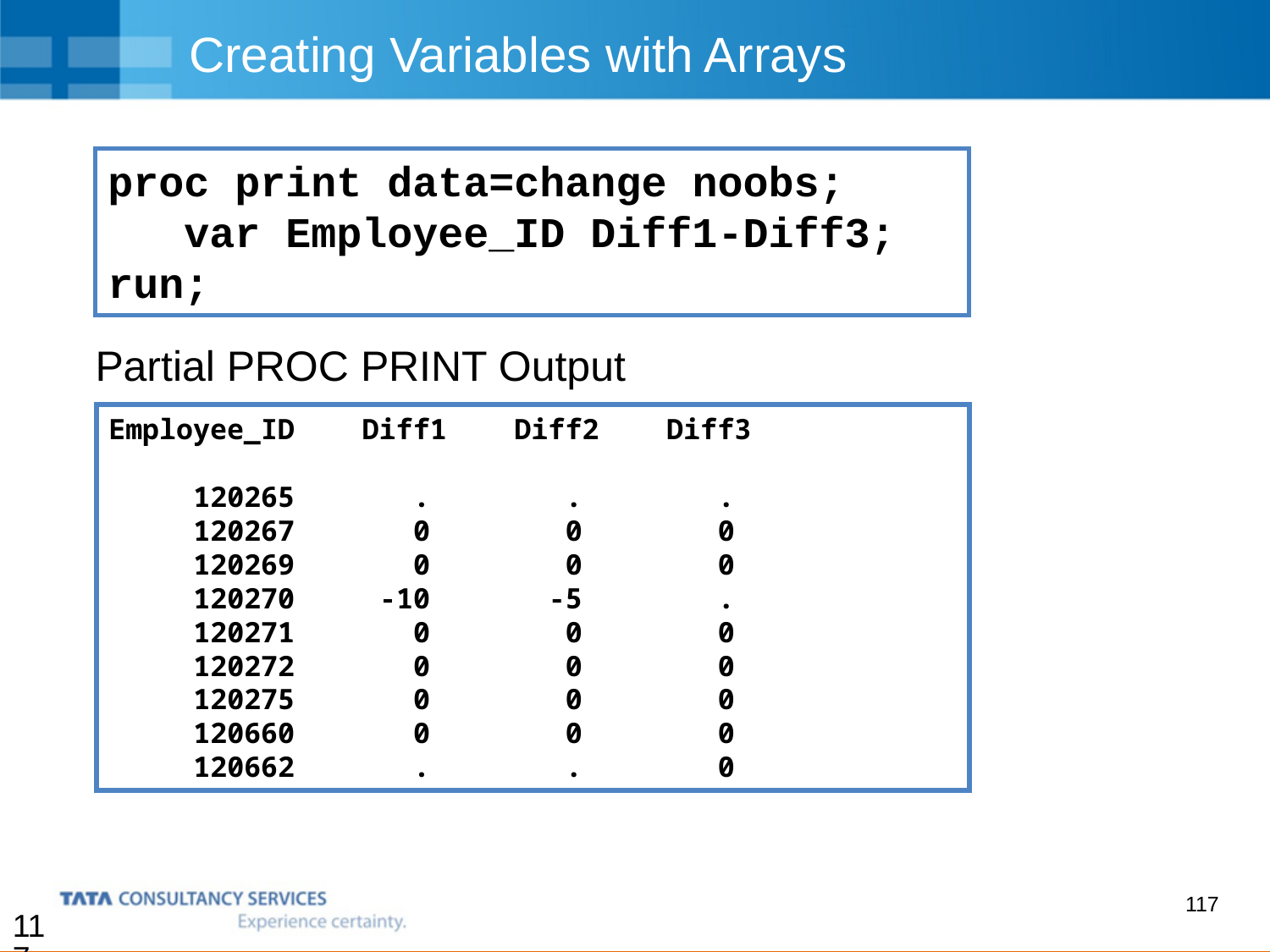

# Creating Variables with Arrays

proc print data=change noobs;
   var Employee_ID Diff1-Diff3;
run;
Partial PROC PRINT Output
Employee_ID    Diff1    Diff2    Diff3

     120265       .        .        .
     120267       0        0        0
     120269       0        0        0
     120270     -10       -5        .
     120271       0        0        0
     120272       0        0        0
     120275       0        0        0
     120660       0        0        0
     120662       .        .        0

117